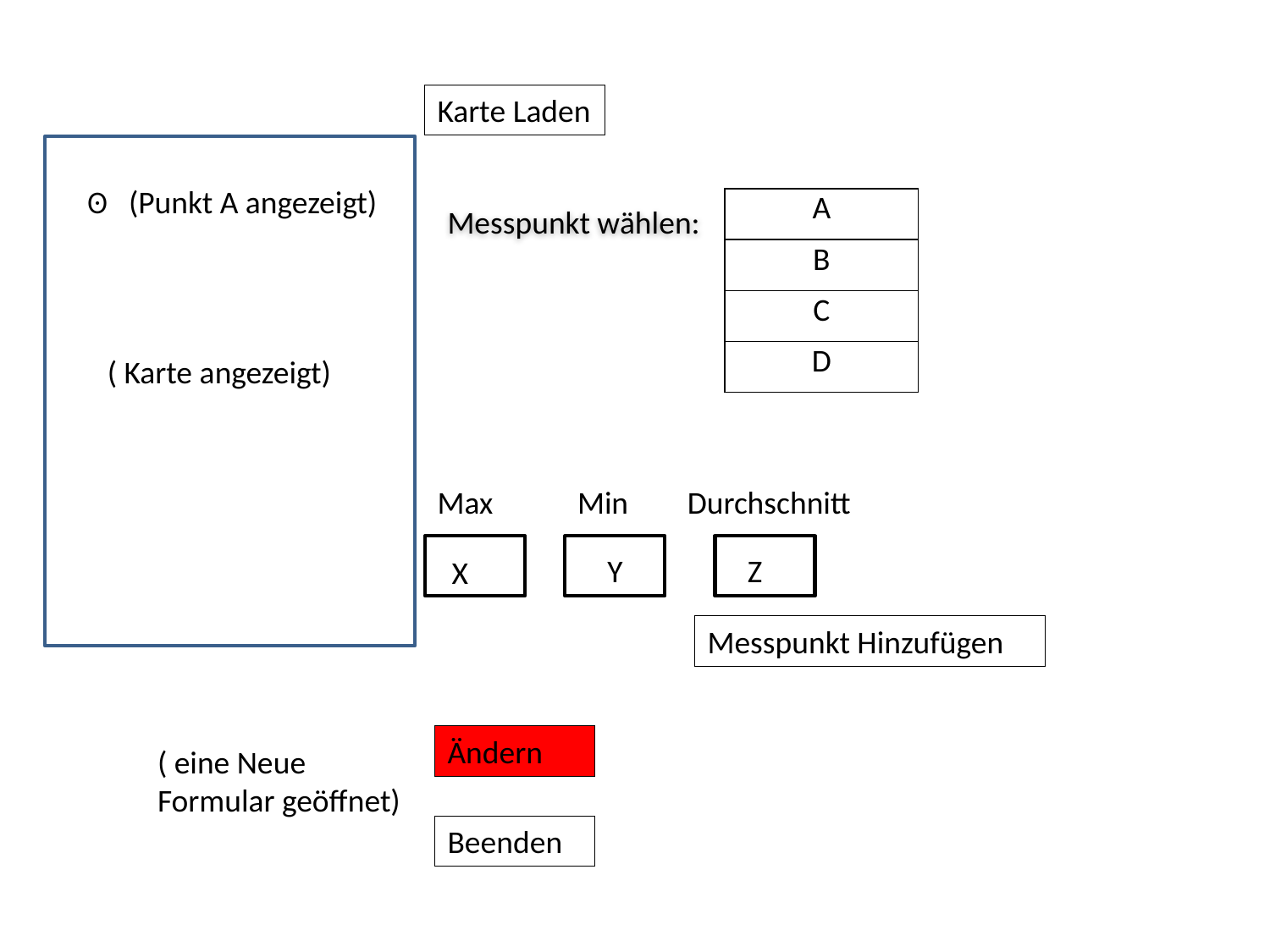

Karte Laden

ʘ   (Punkt A angezeigt)
| A |
| --- |
| B |
| C |
| D |
Messpunkt wählen:
( Karte angezeigt)
Max
Min
Durchschnitt
X

Y
Z
X
Messpunkt Hinzufügen
Ändern
( eine Neue Formular geöffnet)
Beenden